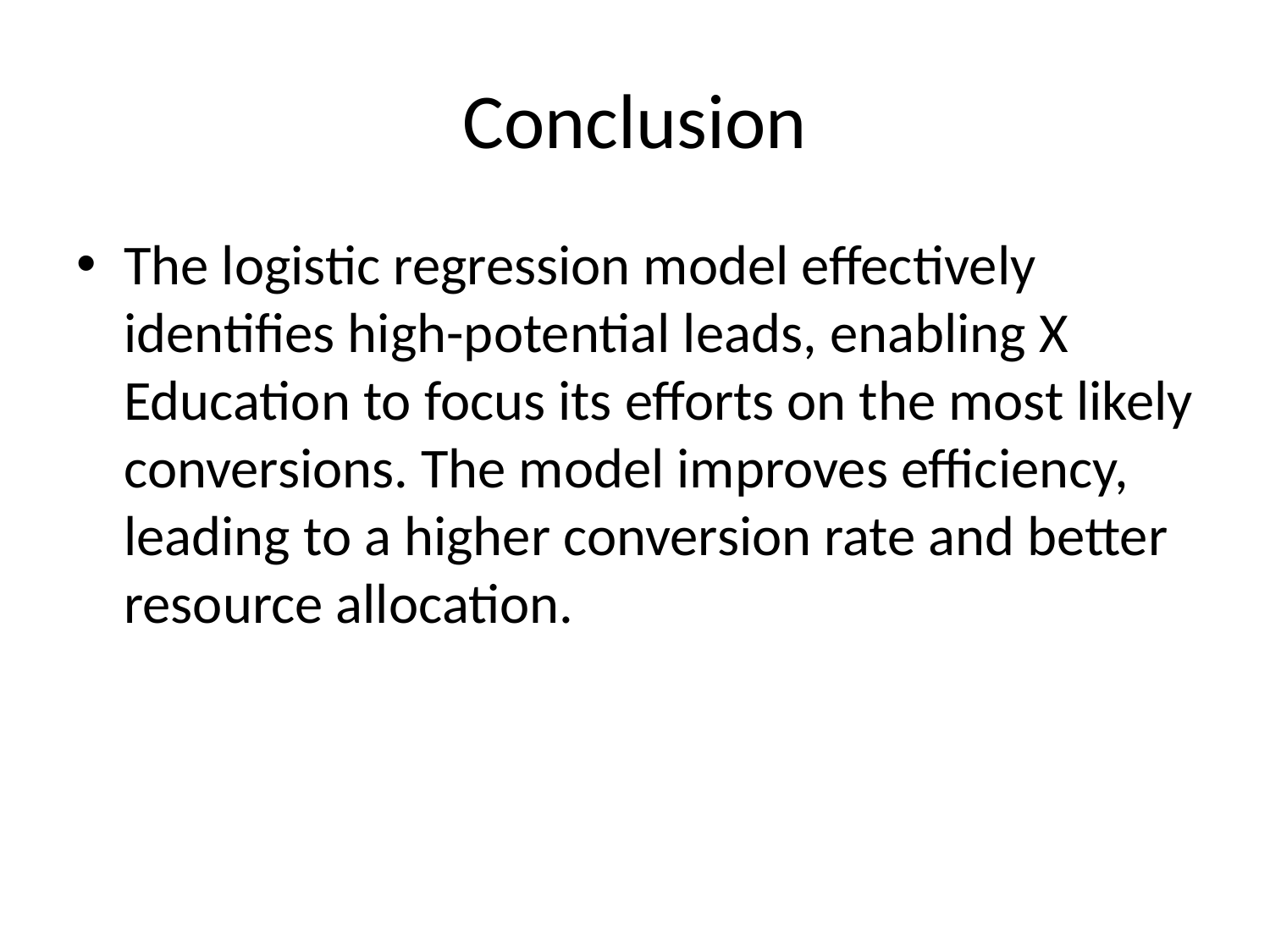

# Conclusion
The logistic regression model effectively identifies high-potential leads, enabling X Education to focus its efforts on the most likely conversions. The model improves efficiency, leading to a higher conversion rate and better resource allocation.